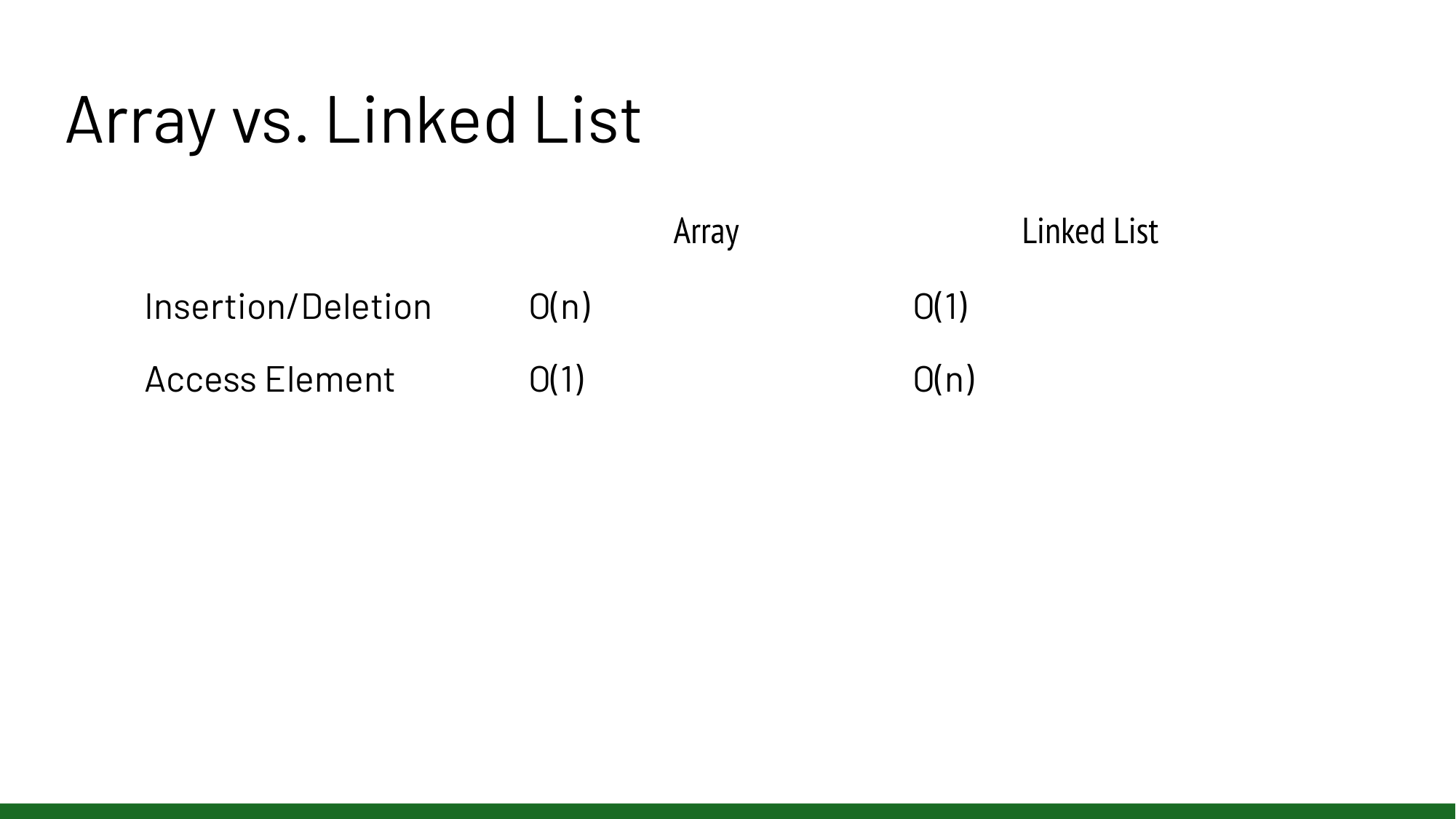

# Array vs. Linked List
|  | Array | Linked List |
| --- | --- | --- |
| Insertion/Deletion | O(n) | O(1) |
| Access Element | O(1) | O(n) |